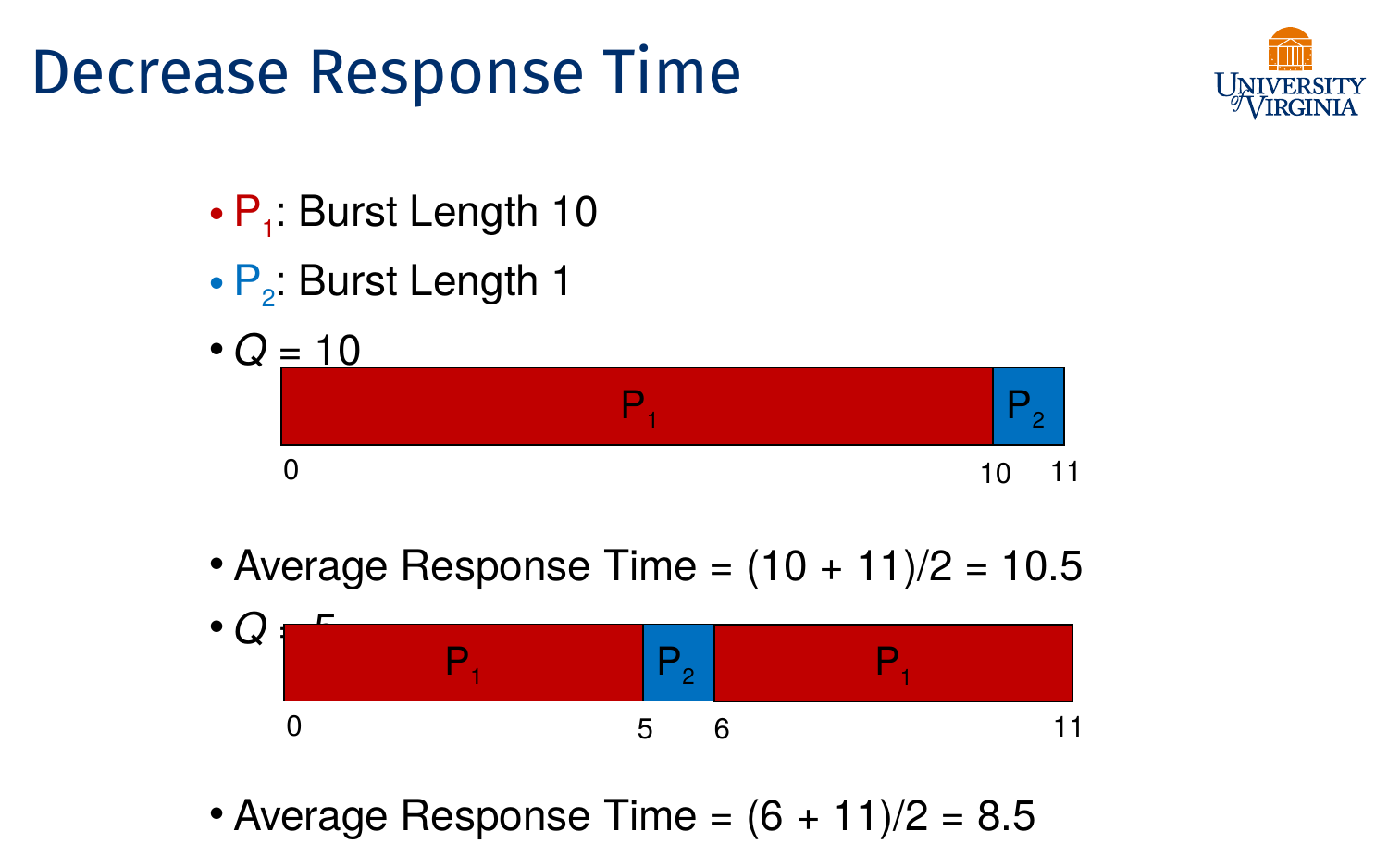

# Decrease Response Time
P1: Burst Length 10
P2: Burst Length 1
Q = 10

Average Response Time = (10 + 11)/2 = 10.5
Q = 5

Average Response Time = (6 + 11)/2 = 8.5

P1
P2
0
11
10
P1
P2
P1
0
11
5
6